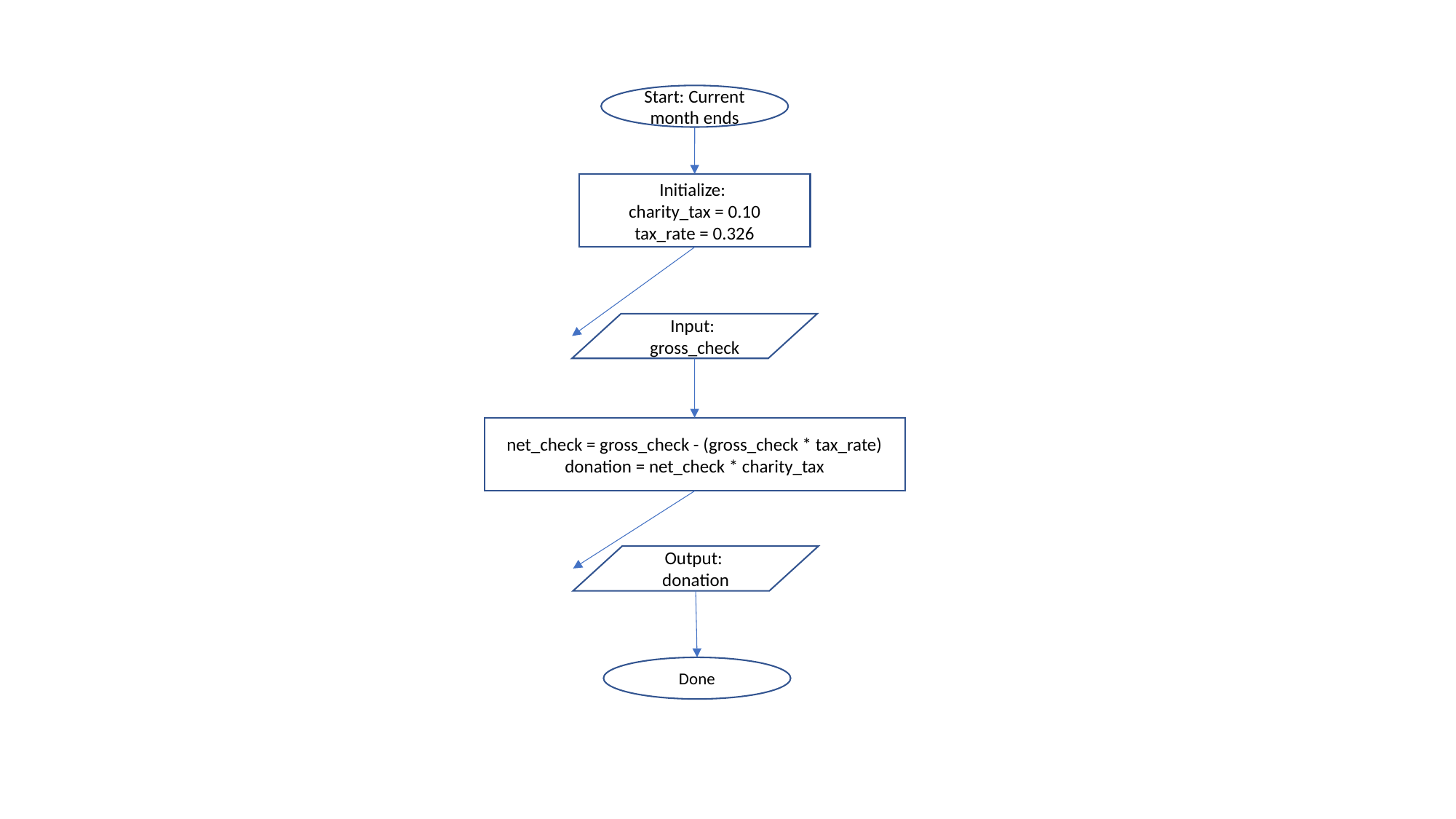

Start: Current month ends
Initialize:
charity_tax = 0.10
tax_rate = 0.326
Input:
gross_check
net_check = gross_check - (gross_check * tax_rate)
donation = net_check * charity_tax
Output:
donation
Done